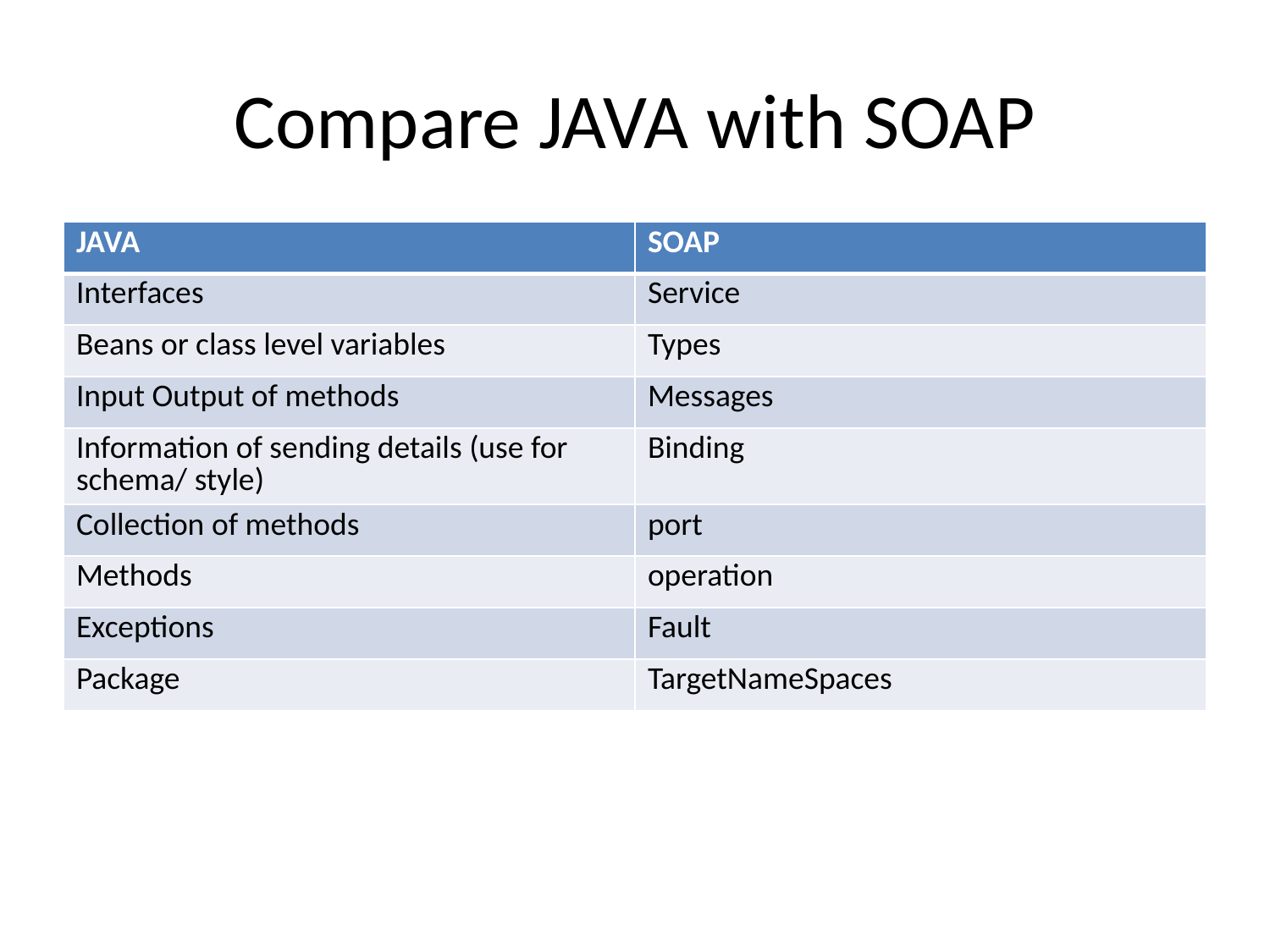

# Compare JAVA with SOAP
| JAVA | SOAP |
| --- | --- |
| Interfaces | Service |
| Beans or class level variables | Types |
| Input Output of methods | Messages |
| Information of sending details (use for schema/ style) | Binding |
| Collection of methods | port |
| Methods | operation |
| Exceptions | Fault |
| Package | TargetNameSpaces |